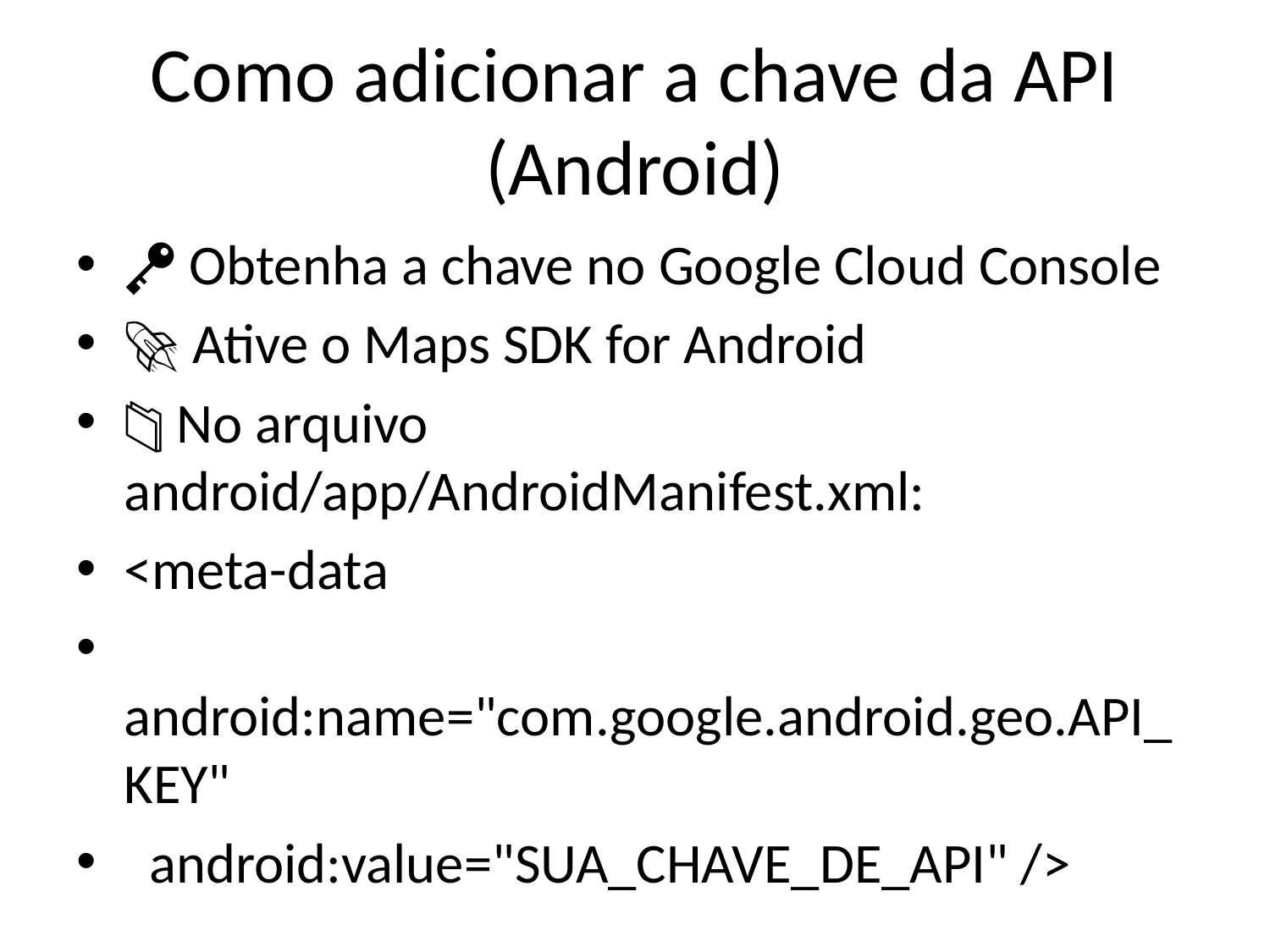

# Como adicionar a chave da API (Android)
🔑 Obtenha a chave no Google Cloud Console
🚀 Ative o Maps SDK for Android
📁 No arquivo android/app/AndroidManifest.xml:
<meta-data
  android:name="com.google.android.geo.API_KEY"
  android:value="SUA_CHAVE_DE_API" />